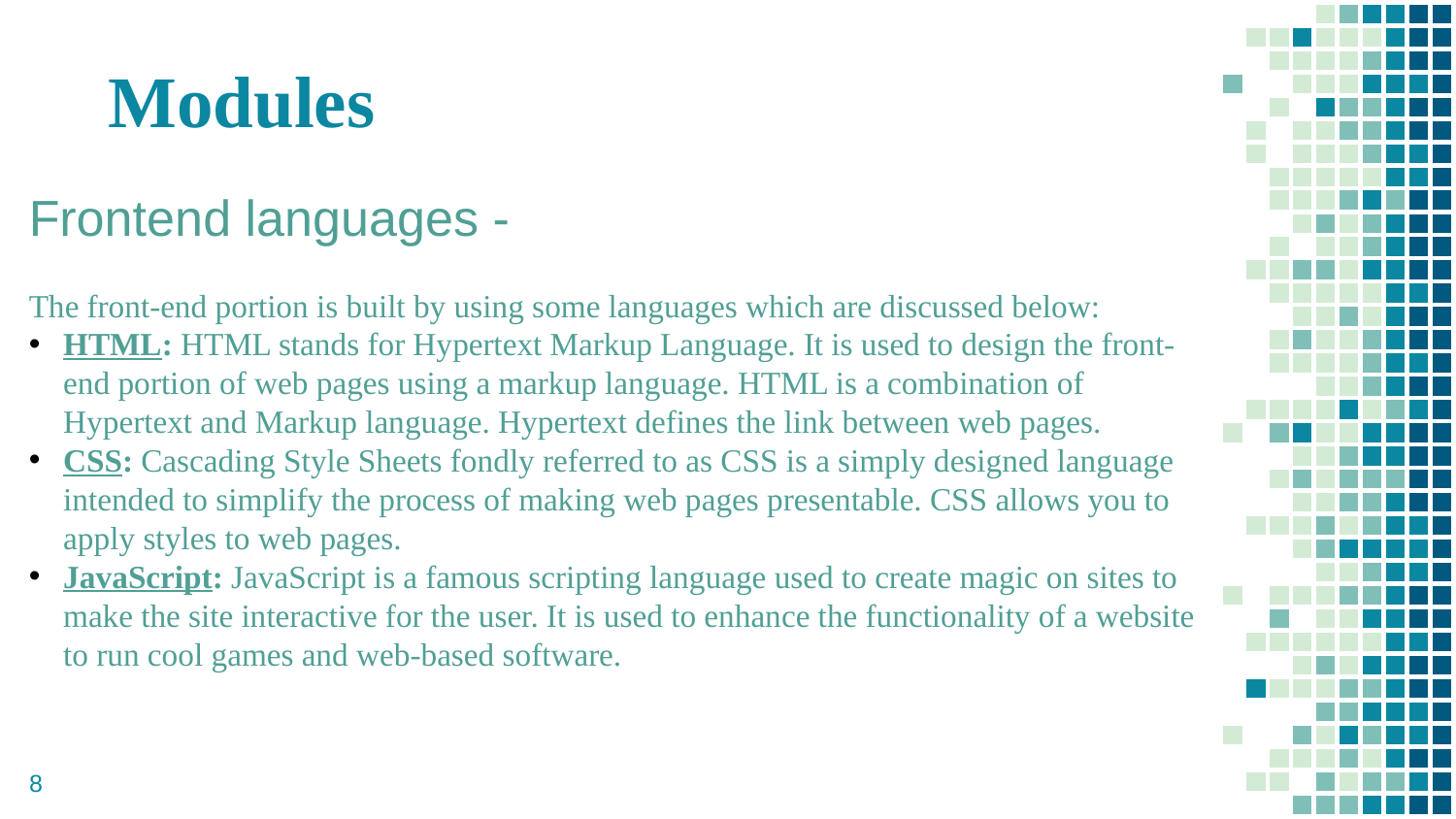

# Modules
Frontend languages -

The front-end portion is built by using some languages which are discussed below:
HTML: HTML stands for Hypertext Markup Language. It is used to design the front-end portion of web pages using a markup language. HTML is a combination of Hypertext and Markup language. Hypertext defines the link between web pages.
CSS: Cascading Style Sheets fondly referred to as CSS is a simply designed language intended to simplify the process of making web pages presentable. CSS allows you to apply styles to web pages.
JavaScript: JavaScript is a famous scripting language used to create magic on sites to make the site interactive for the user. It is used to enhance the functionality of a website to run cool games and web-based software.
8